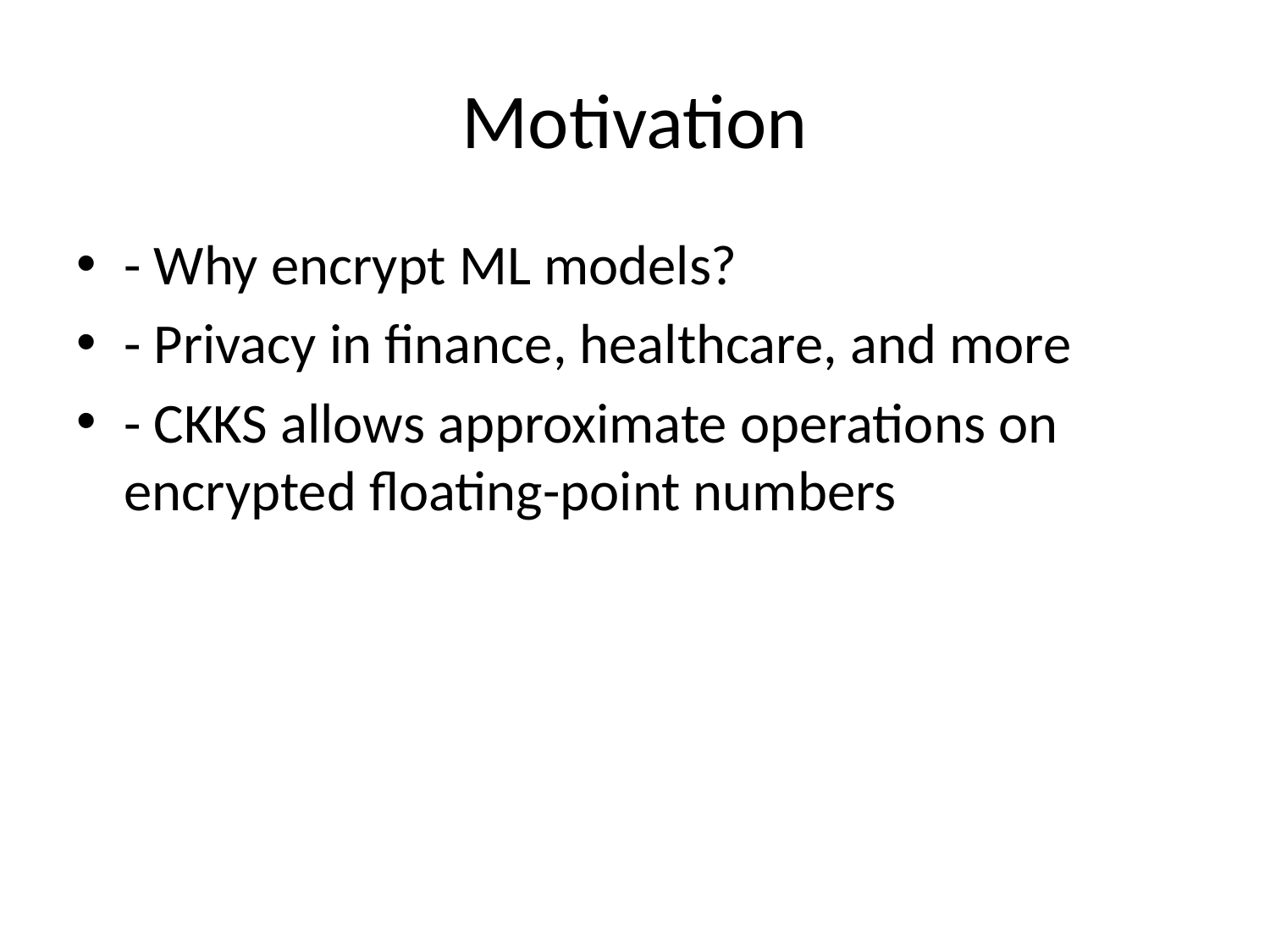

# Motivation
- Why encrypt ML models?
- Privacy in finance, healthcare, and more
- CKKS allows approximate operations on encrypted floating-point numbers